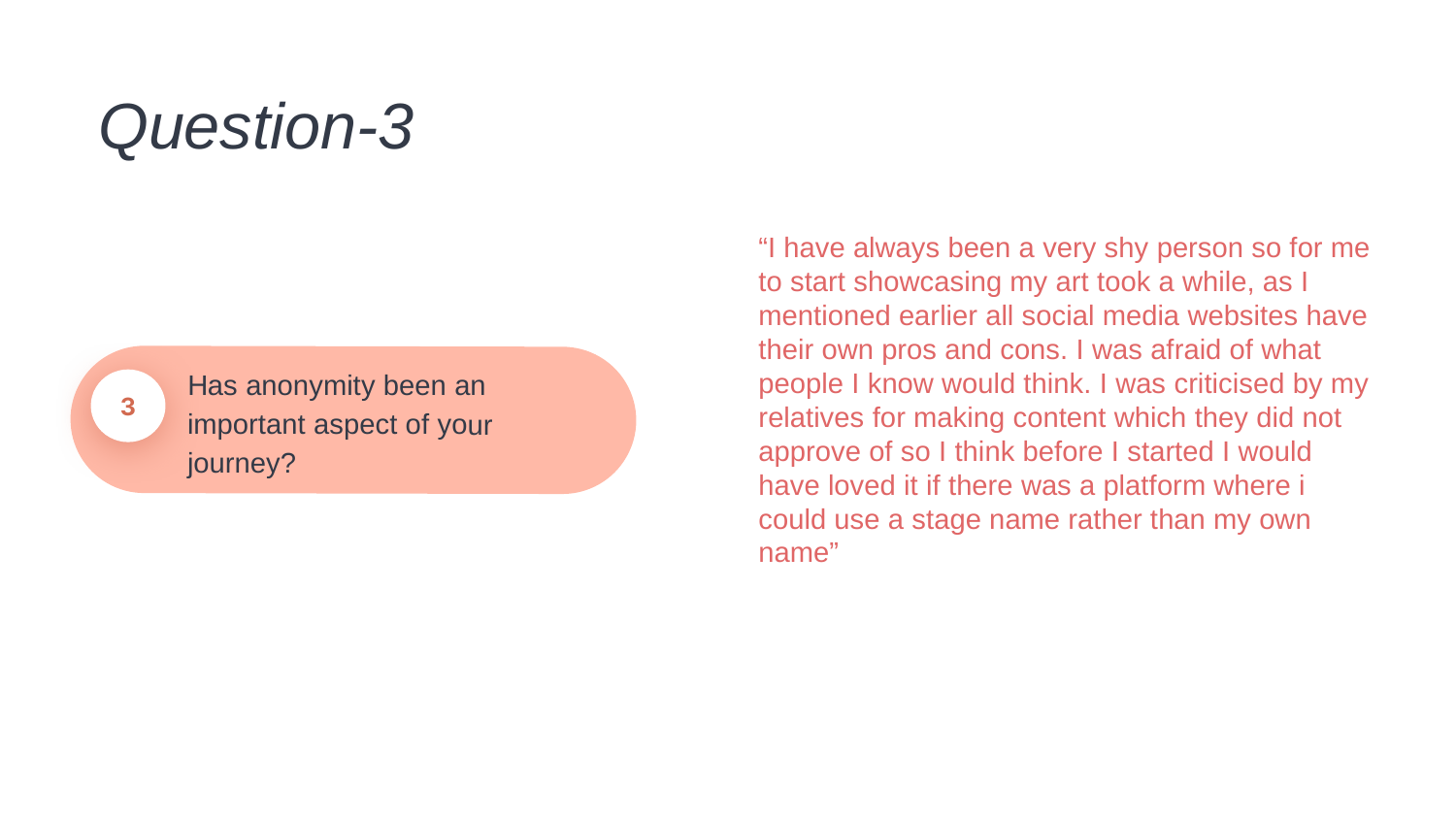

Question-3

Has anonymity been an important aspect of your journey?
3

“I have always been a very shy person so for me to start showcasing my art took a while, as I mentioned earlier all social media websites have their own pros and cons. I was afraid of what people I know would think. I was criticised by my relatives for making content which they did not approve of so I think before I started I would have loved it if there was a platform where i could use a stage name rather than my own name”